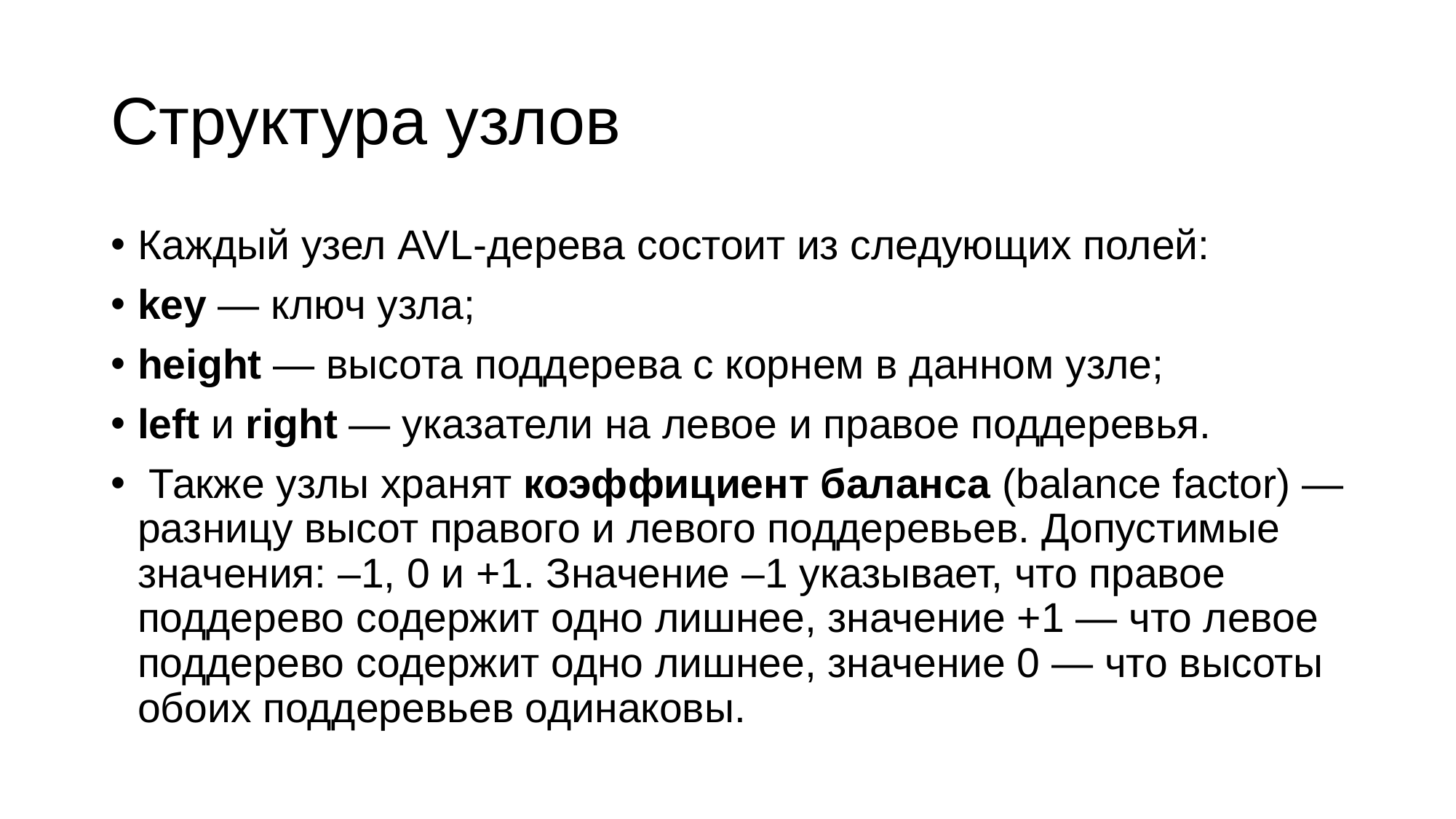

# Структура узлов
Каждый узел AVL-дерева состоит из следующих полей:
key — ключ узла;
height — высота поддерева с корнем в данном узле;
left и right — указатели на левое и правое поддеревья.
 Также узлы хранят коэффициент баланса (balance factor) — разницу высот правого и левого поддеревьев. Допустимые значения: –1, 0 и +1. Значение –1 указывает, что правое поддерево содержит одно лишнее, значение +1 — что левое поддерево содержит одно лишнее, значение 0 — что высоты обоих поддеревьев одинаковы.